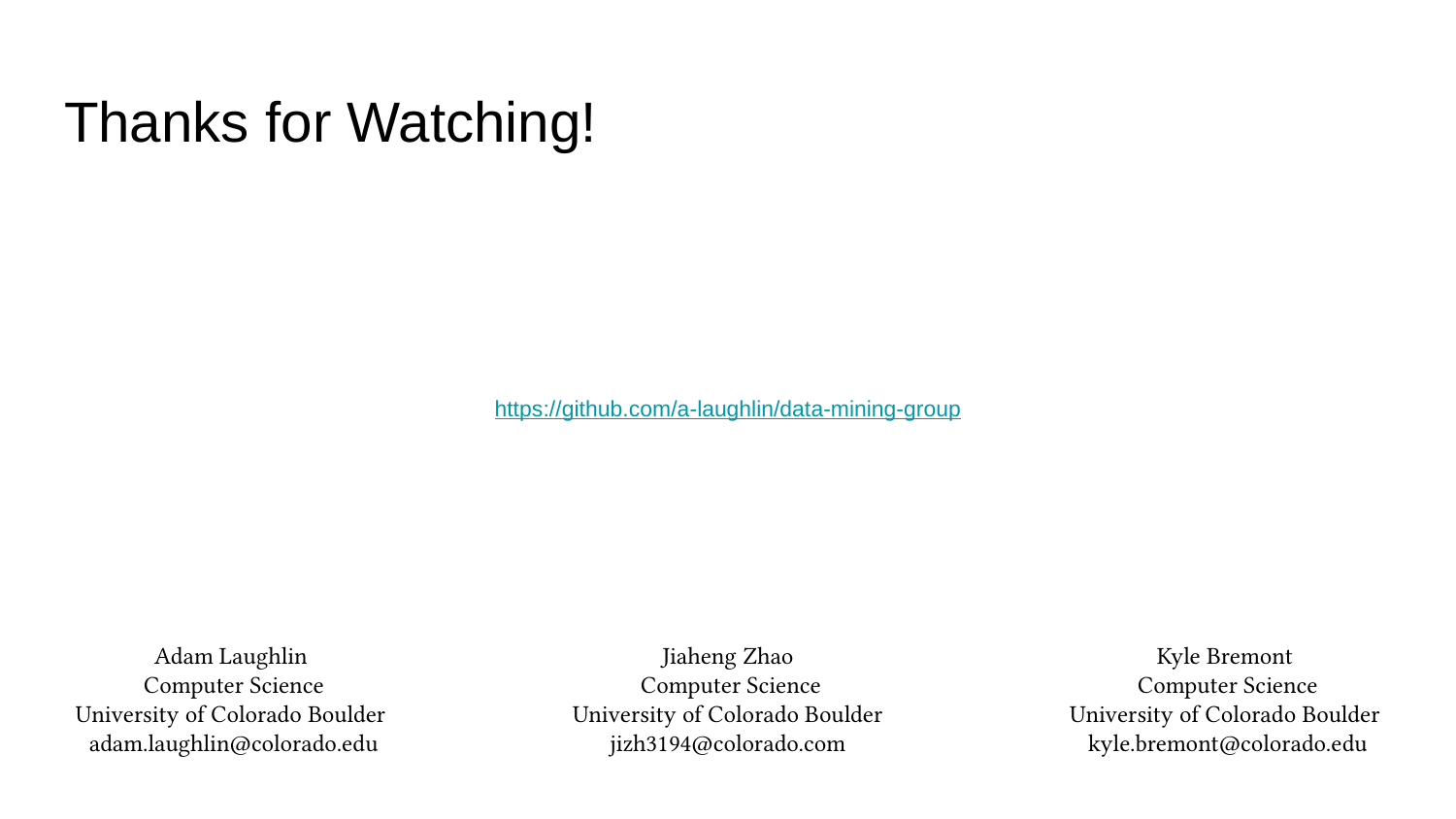

# Thanks for Watching!
https://github.com/a-laughlin/data-mining-group
Adam Laughlin
 Computer Science
University of Colorado Boulder
 adam.laughlin@colorado.edu

Jiaheng Zhao
 Computer Science
University of Colorado Boulder
jizh3194@colorado.com
Kyle Bremont
 Computer Science
University of Colorado Boulder
 kyle.bremont@colorado.edu